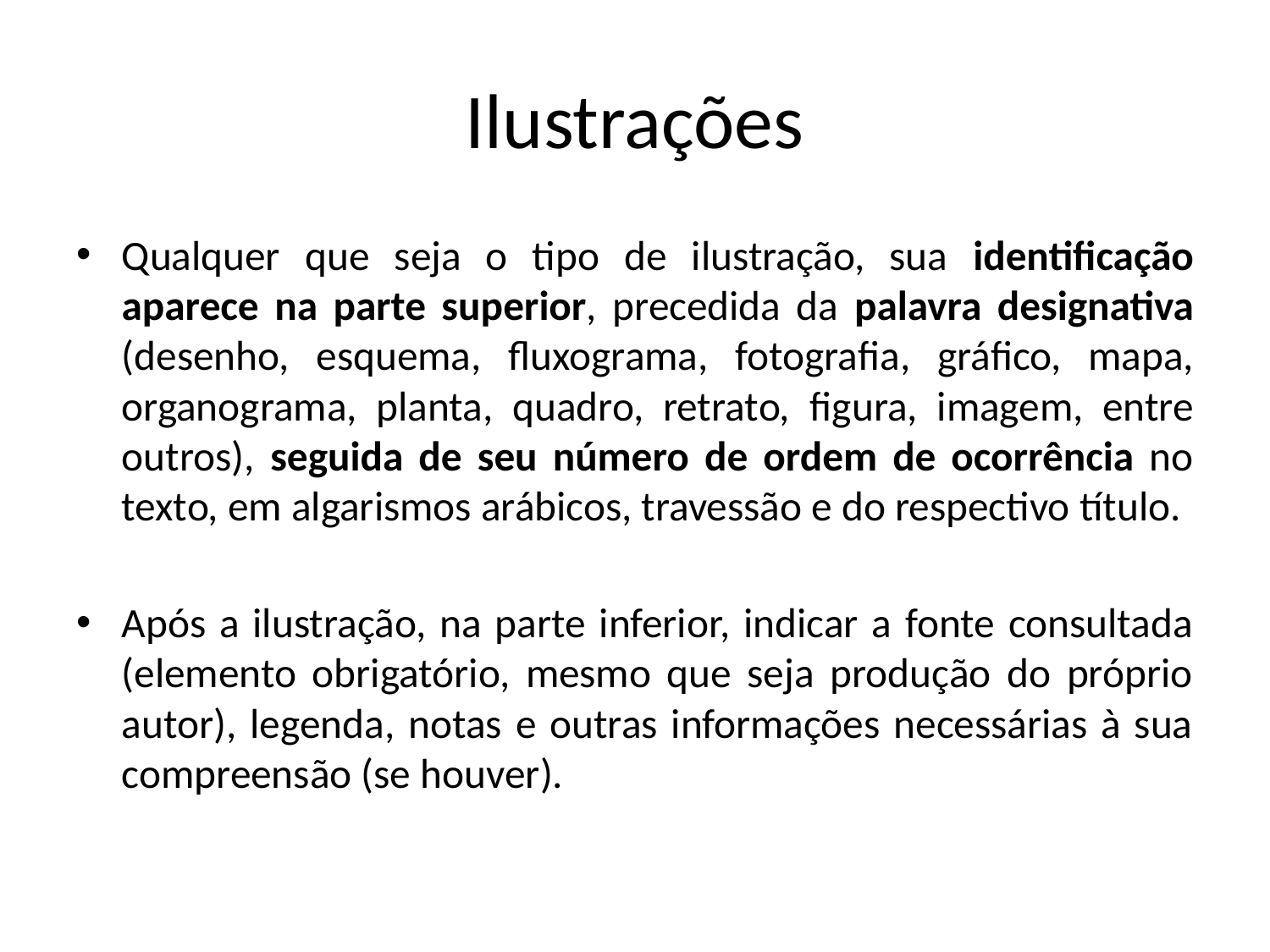

# Ilustrações
Qualquer que seja o tipo de ilustração, sua identiﬁcação aparece na parte superior, precedida da palavra designativa (desenho, esquema, ﬂuxograma, fotograﬁa, gráﬁco, mapa, organograma, planta, quadro, retrato, ﬁgura, imagem, entre outros), seguida de seu número de ordem de ocorrência no texto, em algarismos arábicos, travessão e do respectivo título.

Após a ilustração, na parte inferior, indicar a fonte consultada (elemento obrigatório, mesmo que seja produção do próprio autor), legenda, notas e outras informações necessárias à sua compreensão (se houver).